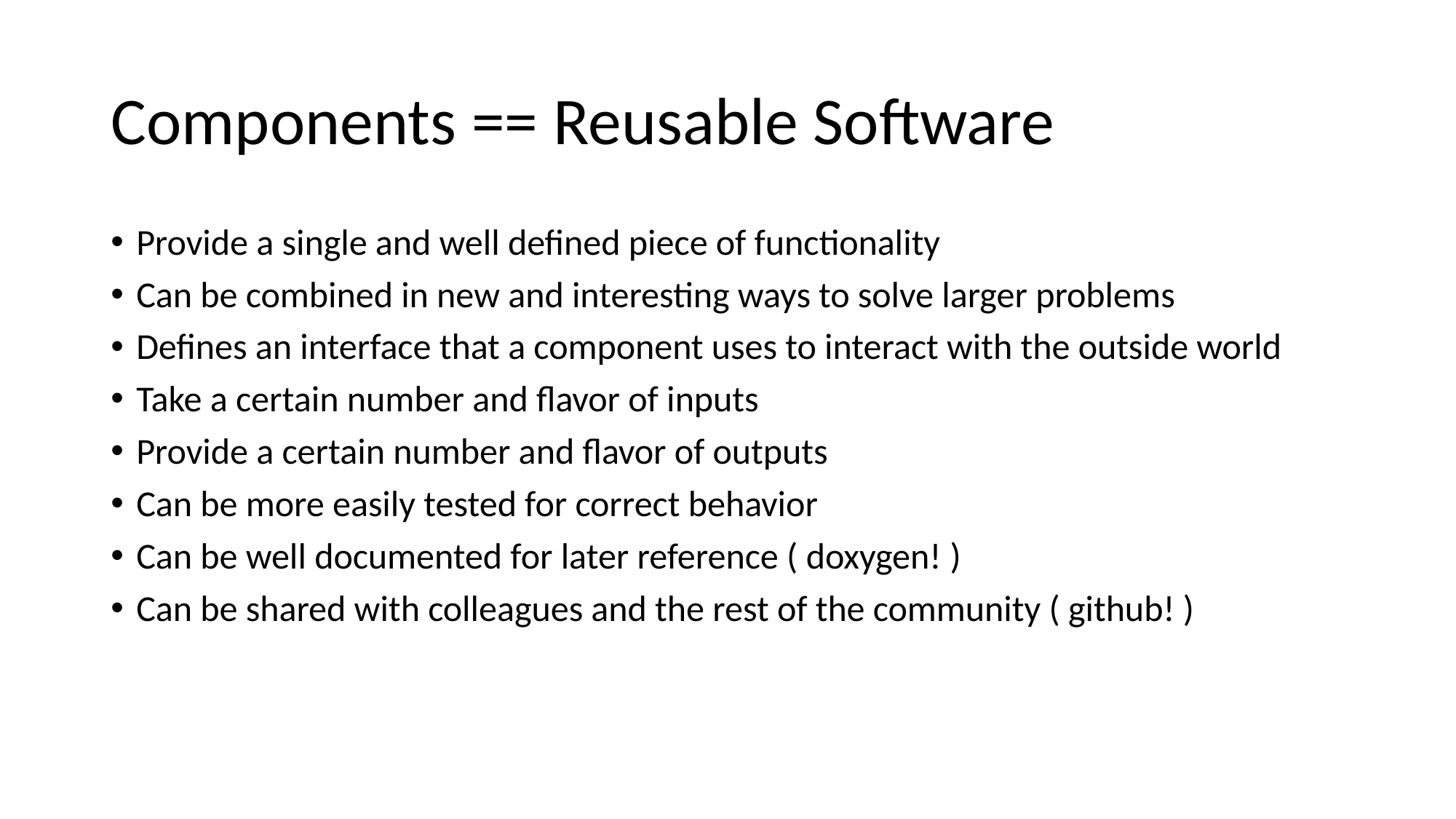

# Components == Reusable Software
Provide a single and well defined piece of functionality
Can be combined in new and interesting ways to solve larger problems
Defines an interface that a component uses to interact with the outside world
Take a certain number and flavor of inputs
Provide a certain number and flavor of outputs
Can be more easily tested for correct behavior
Can be well documented for later reference ( doxygen! )
Can be shared with colleagues and the rest of the community ( github! )